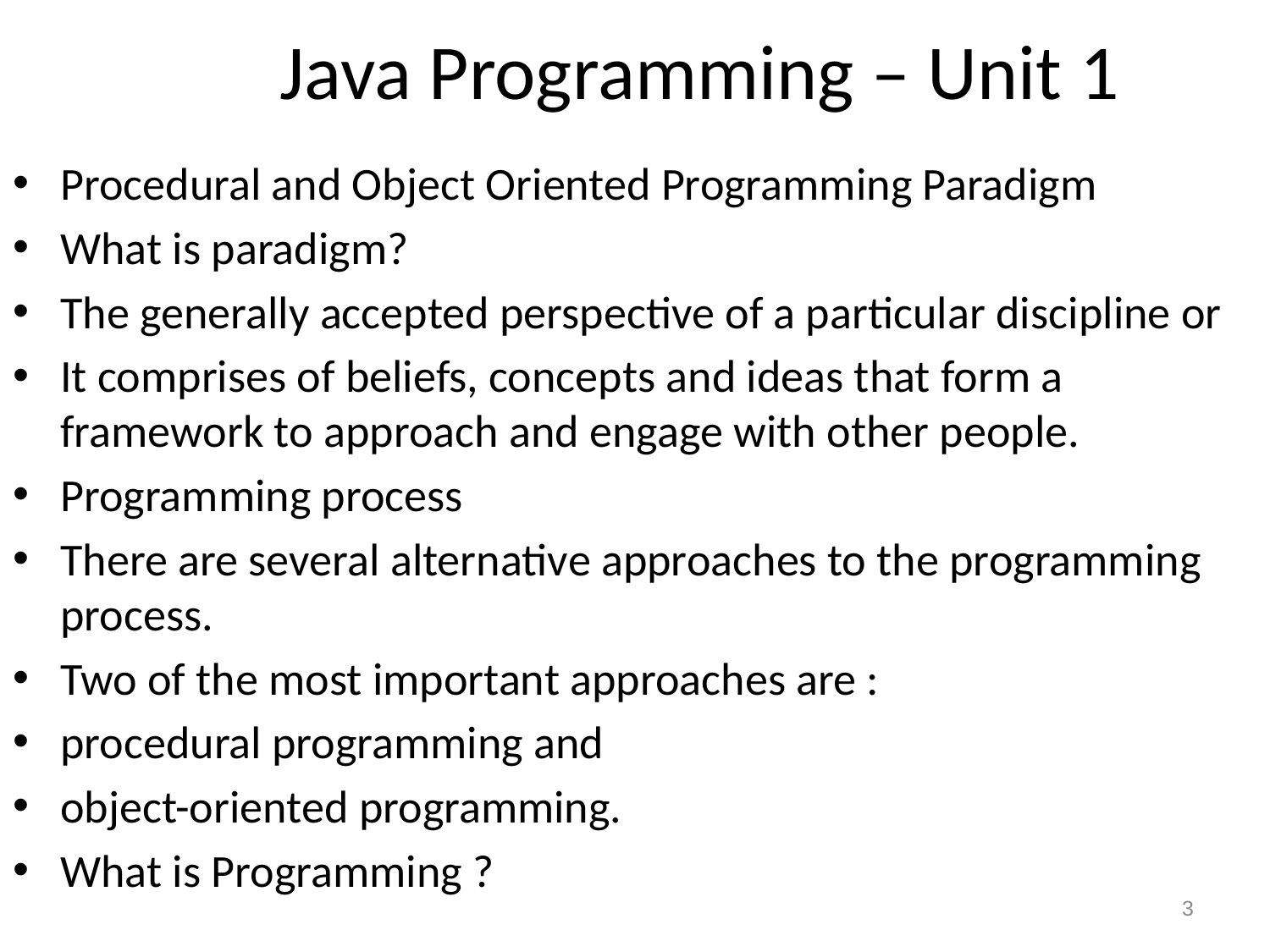

# Java Programming – Unit 1
Procedural and Object Oriented Programming Paradigm
What is paradigm?
The generally accepted perspective of a particular discipline or
It comprises of beliefs, concepts and ideas that form a framework to approach and engage with other people.
Programming process
There are several alternative approaches to the programming process.
Two of the most important approaches are :
procedural programming and
object-oriented programming.
What is Programming ?

3